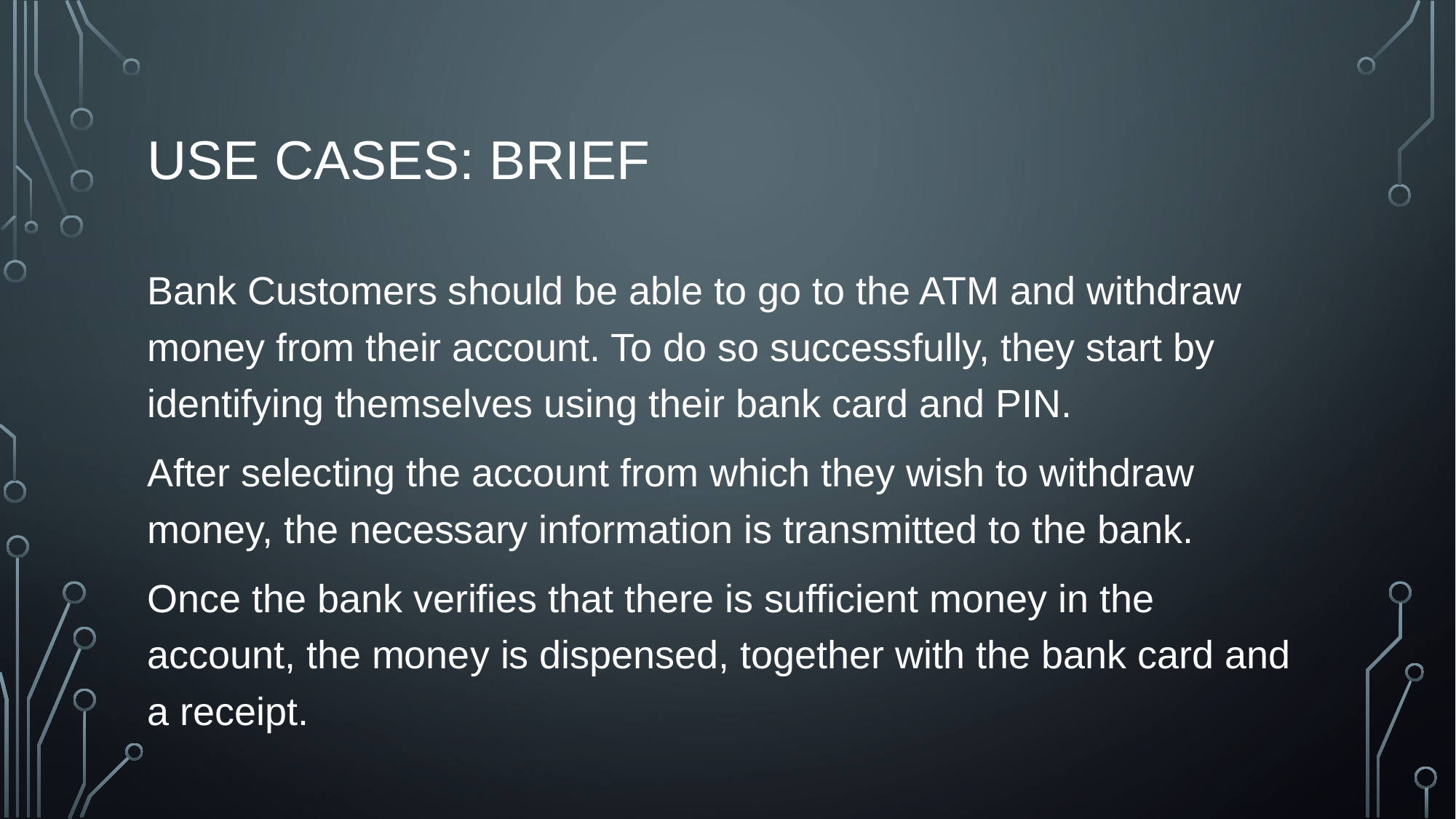

# Use cases: brief
Bank Customers should be able to go to the ATM and withdraw money from their account. To do so successfully, they start by identifying themselves using their bank card and PIN.
After selecting the account from which they wish to withdraw money, the necessary information is transmitted to the bank.
Once the bank verifies that there is sufficient money in the account, the money is dispensed, together with the bank card and a receipt.